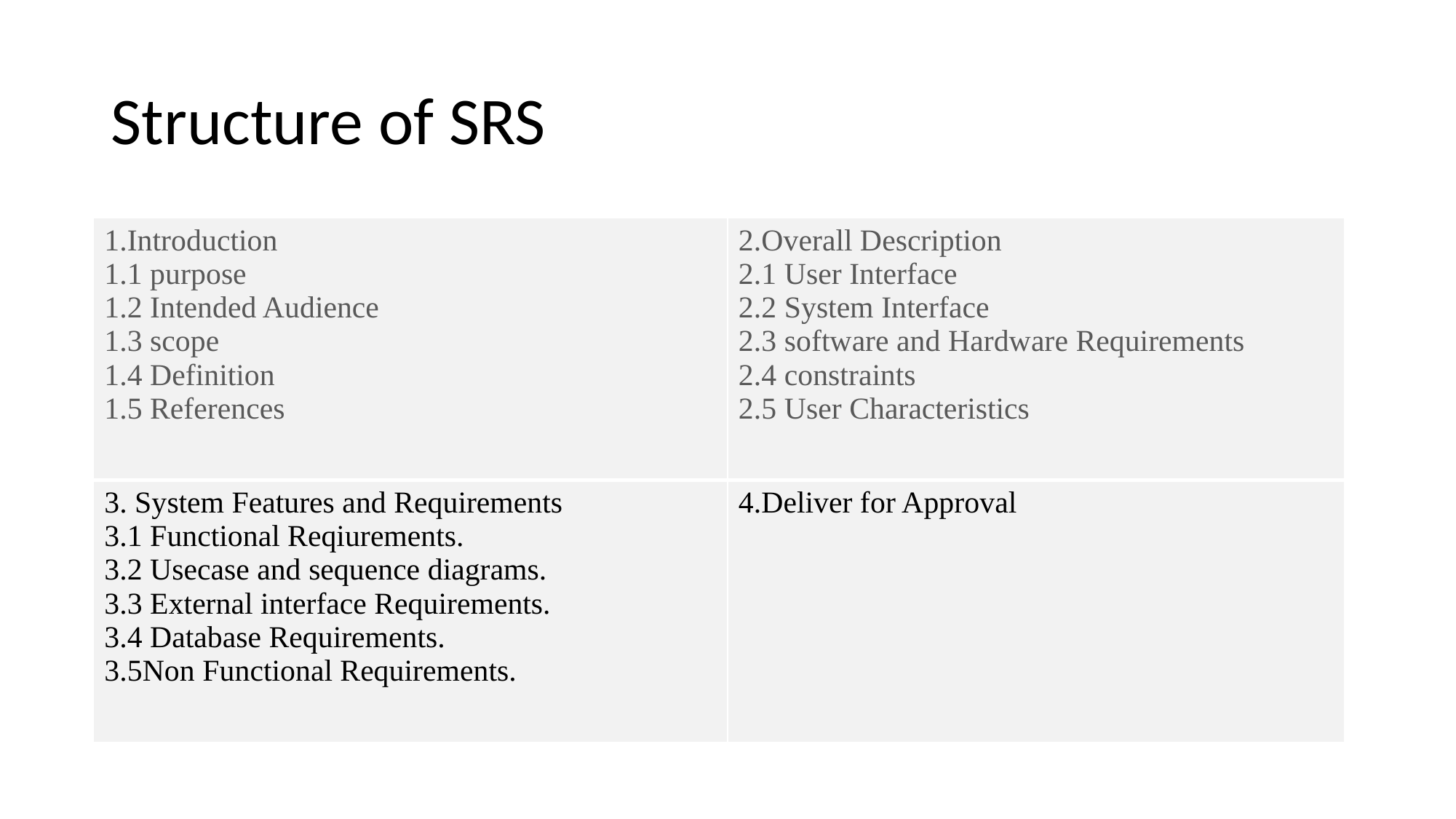

# Structure of SRS
| 1.Introduction 1.1 purpose 1.2 Intended Audience 1.3 scope 1.4 Definition 1.5 References | 2.Overall Description 2.1 User Interface 2.2 System Interface 2.3 software and Hardware Requirements 2.4 constraints 2.5 User Characteristics |
| --- | --- |
| 3. System Features and Requirements 3.1 Functional Reqiurements. 3.2 Usecase and sequence diagrams. 3.3 External interface Requirements. 3.4 Database Requirements. 3.5Non Functional Requirements. | 4.Deliver for Approval |